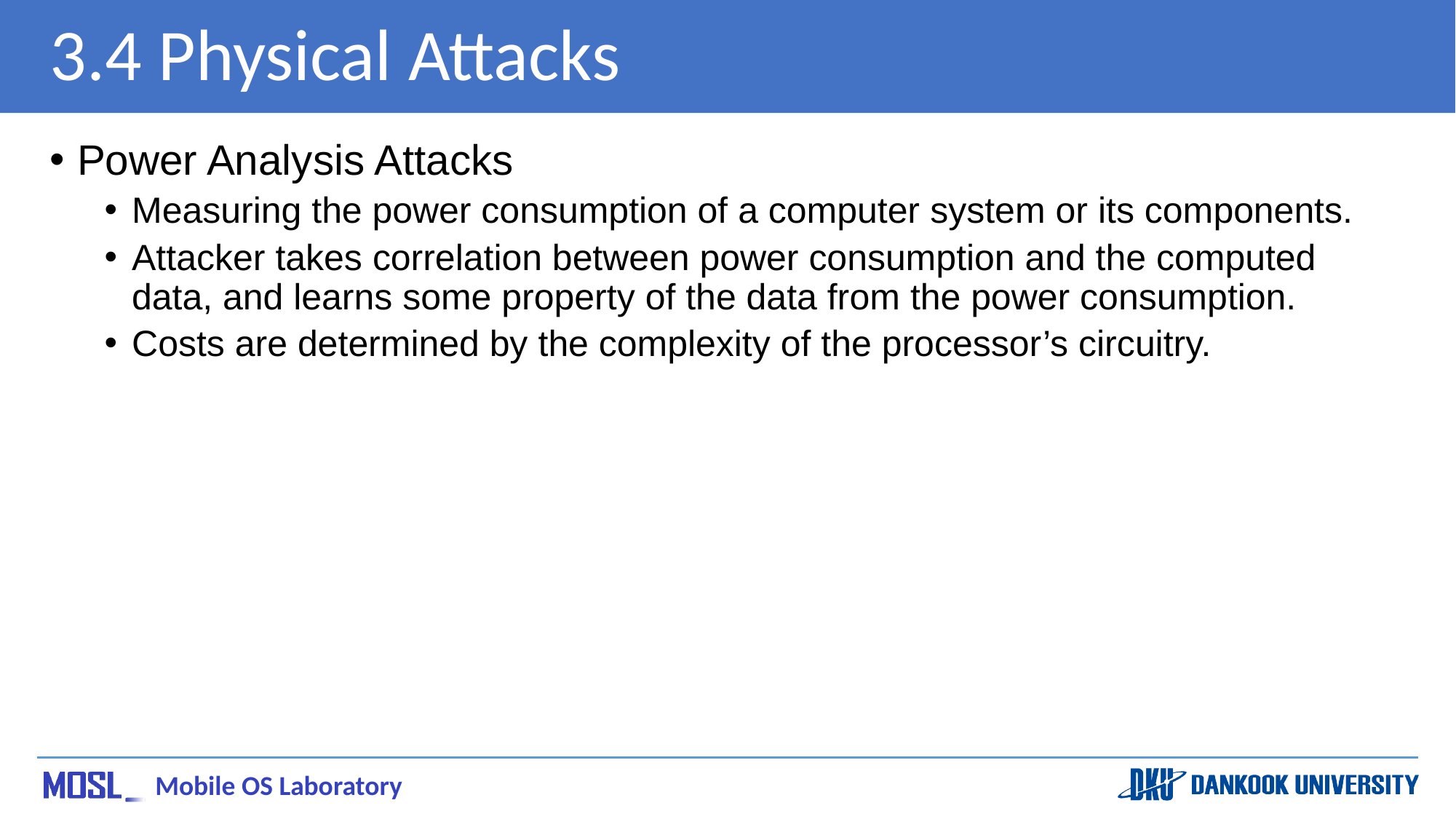

# 3.4 Physical Attacks
Power Analysis Attacks
Measuring the power consumption of a computer system or its components.
Attacker takes correlation between power consumption and the computed data, and learns some property of the data from the power consumption.
Costs are determined by the complexity of the processor’s circuitry.